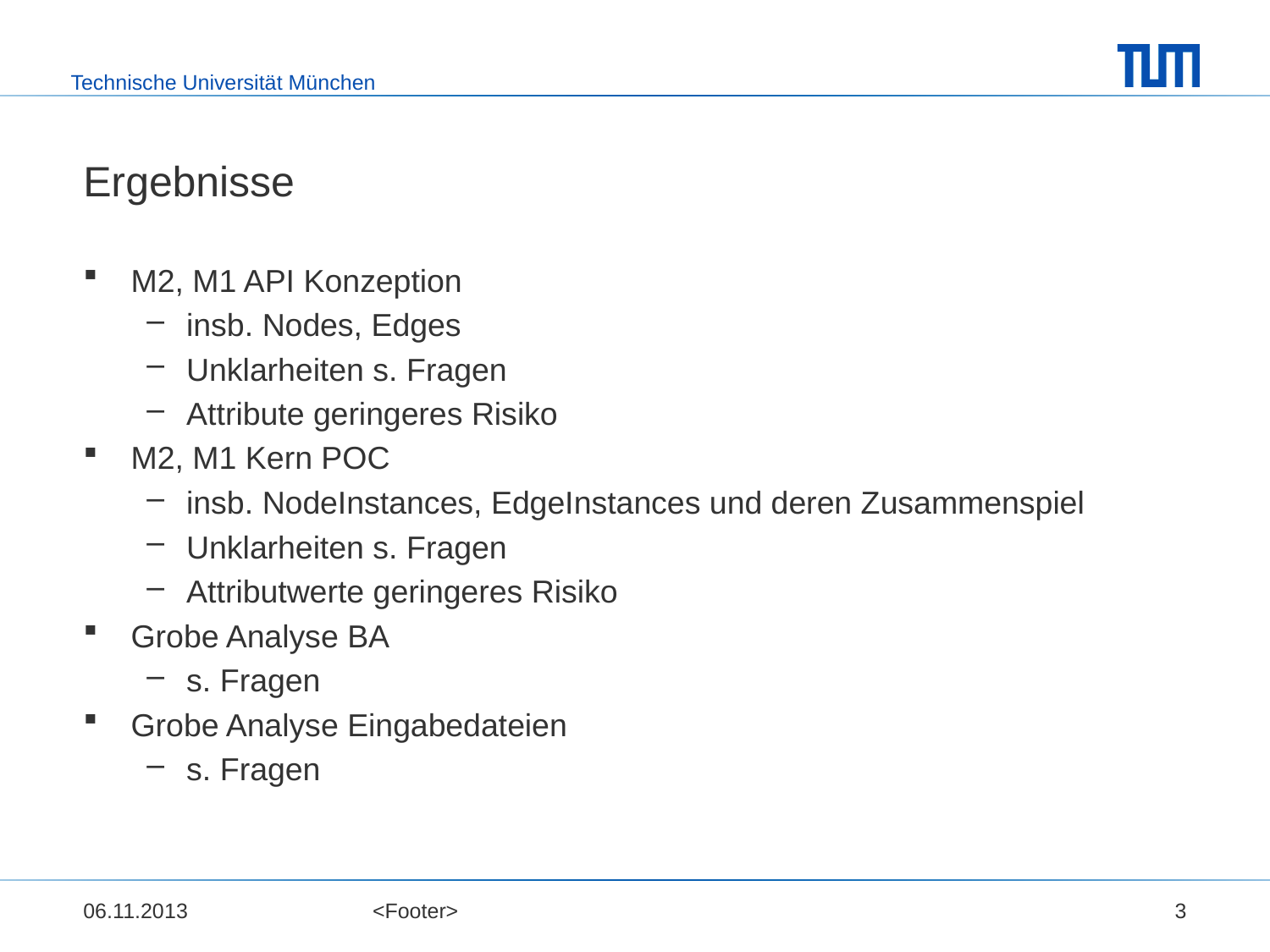

# Ergebnisse
M2, M1 API Konzeption
insb. Nodes, Edges
Unklarheiten s. Fragen
Attribute geringeres Risiko
M2, M1 Kern POC
insb. NodeInstances, EdgeInstances und deren Zusammenspiel
Unklarheiten s. Fragen
Attributwerte geringeres Risiko
Grobe Analyse BA
s. Fragen
Grobe Analyse Eingabedateien
s. Fragen
06.11.2013
<Footer>
3